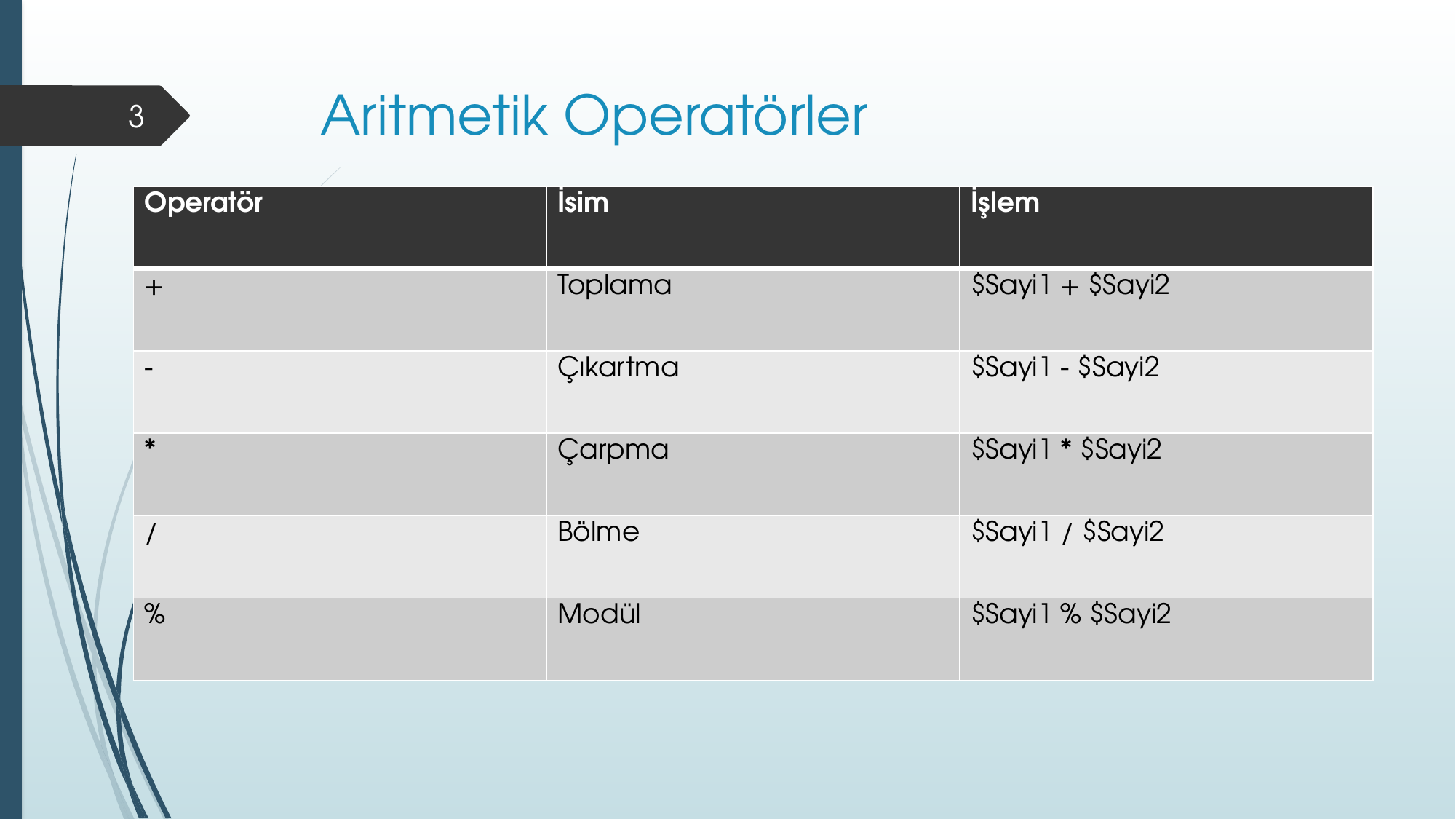

# Aritmetik Operatörler
3
| Operatör | İsim | İşlem |
| --- | --- | --- |
| + | Toplama | $Sayi1 + $Sayi2 |
| - | Çıkartma | $Sayi1 - $Sayi2 |
| \* | Çarpma | $Sayi1 \* $Sayi2 |
| / | Bölme | $Sayi1 / $Sayi2 |
| % | Modül | $Sayi1 % $Sayi2 |